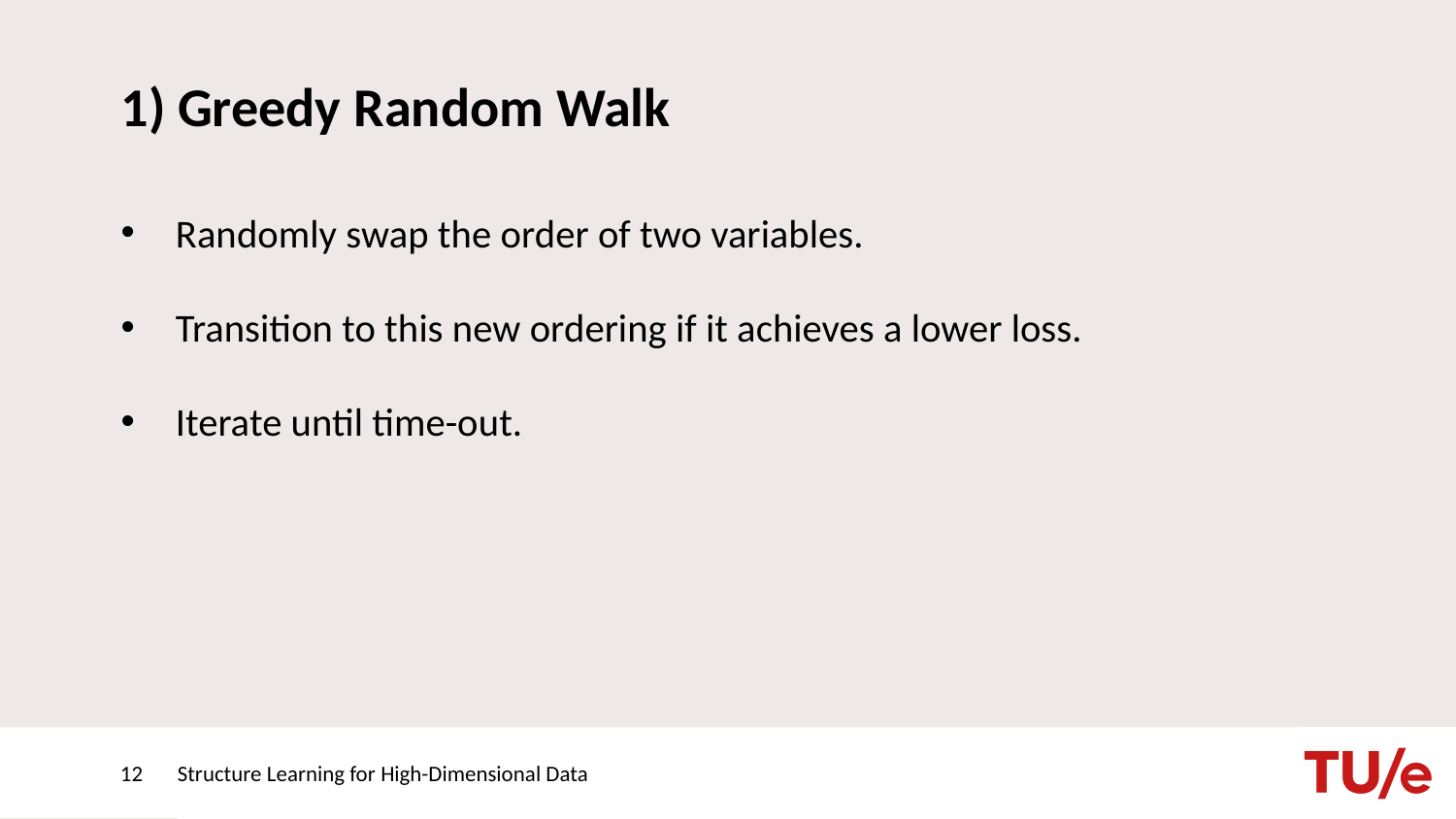

# 1) Greedy Random Walk
Randomly swap the order of two variables.

Transition to this new ordering if it achieves a lower loss.

Iterate until time-out.
12
Structure Learning for High-Dimensional Data